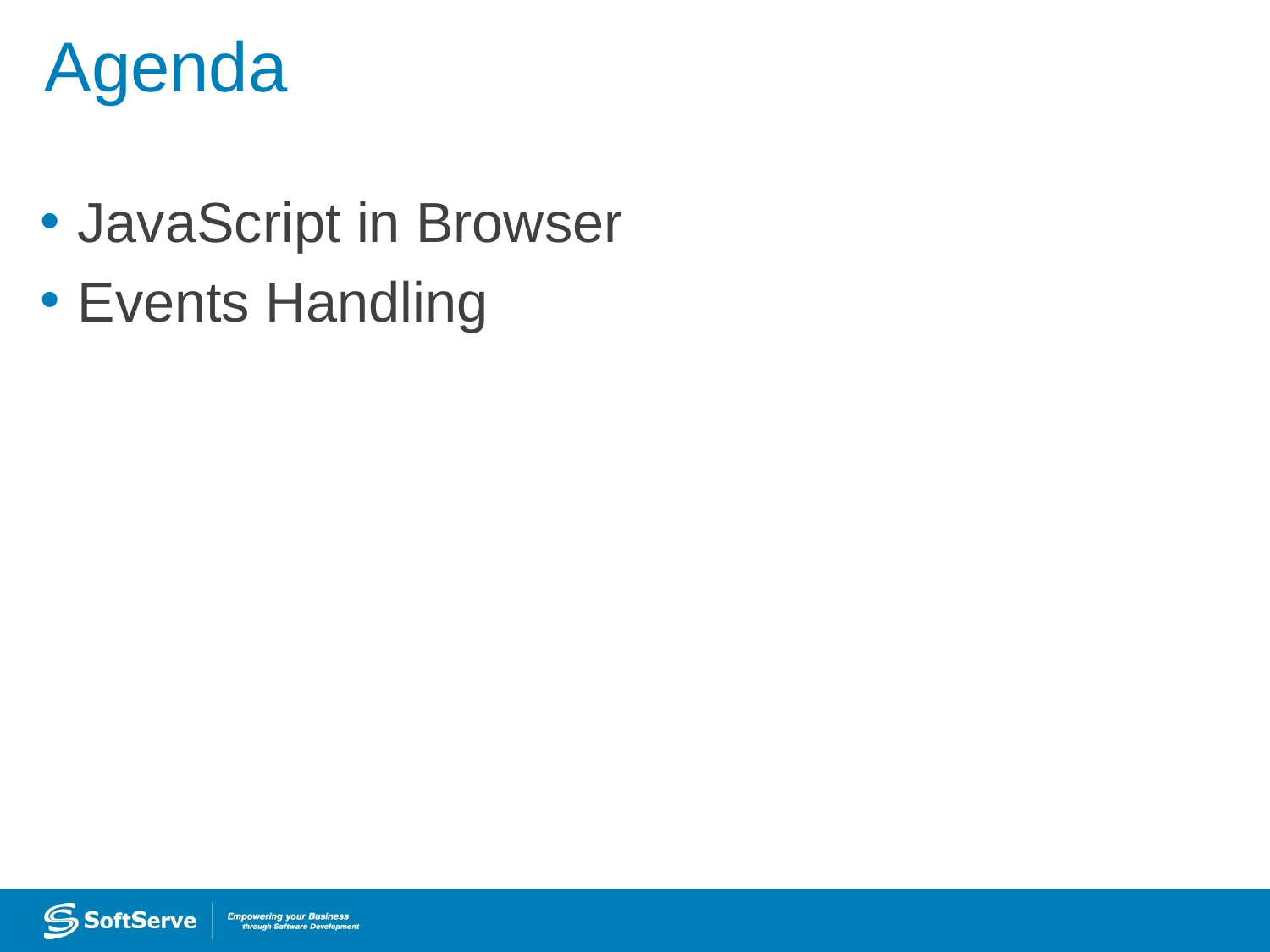

# Agenda
JavaScript in Browser
Events Handling